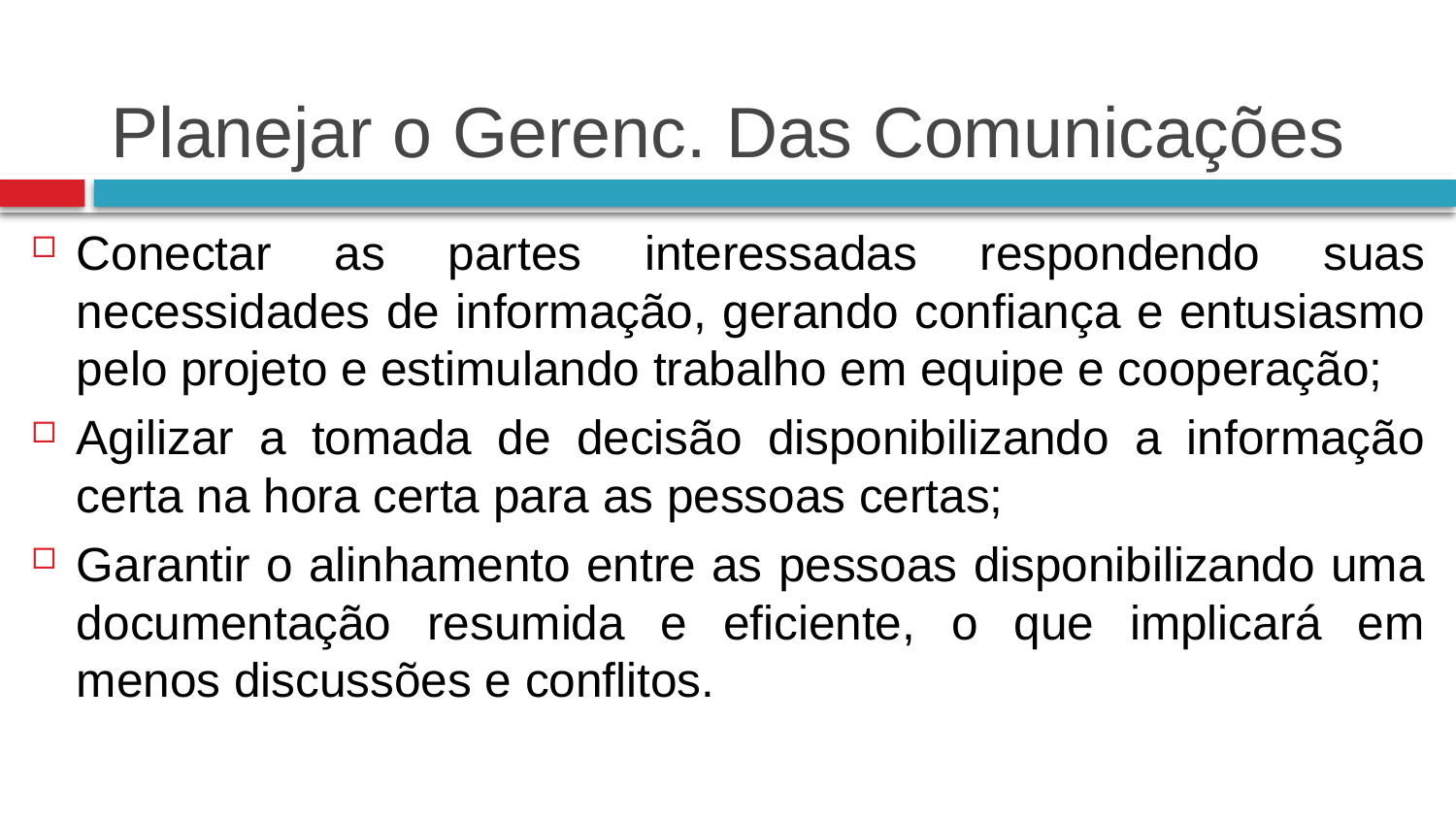

# Planejar o Gerenc. Das Comunicações
Conectar as partes interessadas respondendo suas necessidades de informação, gerando confiança e entusiasmo pelo projeto e estimulando trabalho em equipe e cooperação;
Agilizar a tomada de decisão disponibilizando a informação certa na hora certa para as pessoas certas;
Garantir o alinhamento entre as pessoas disponibilizando uma documentação resumida e eficiente, o que implicará em menos discussões e conflitos.